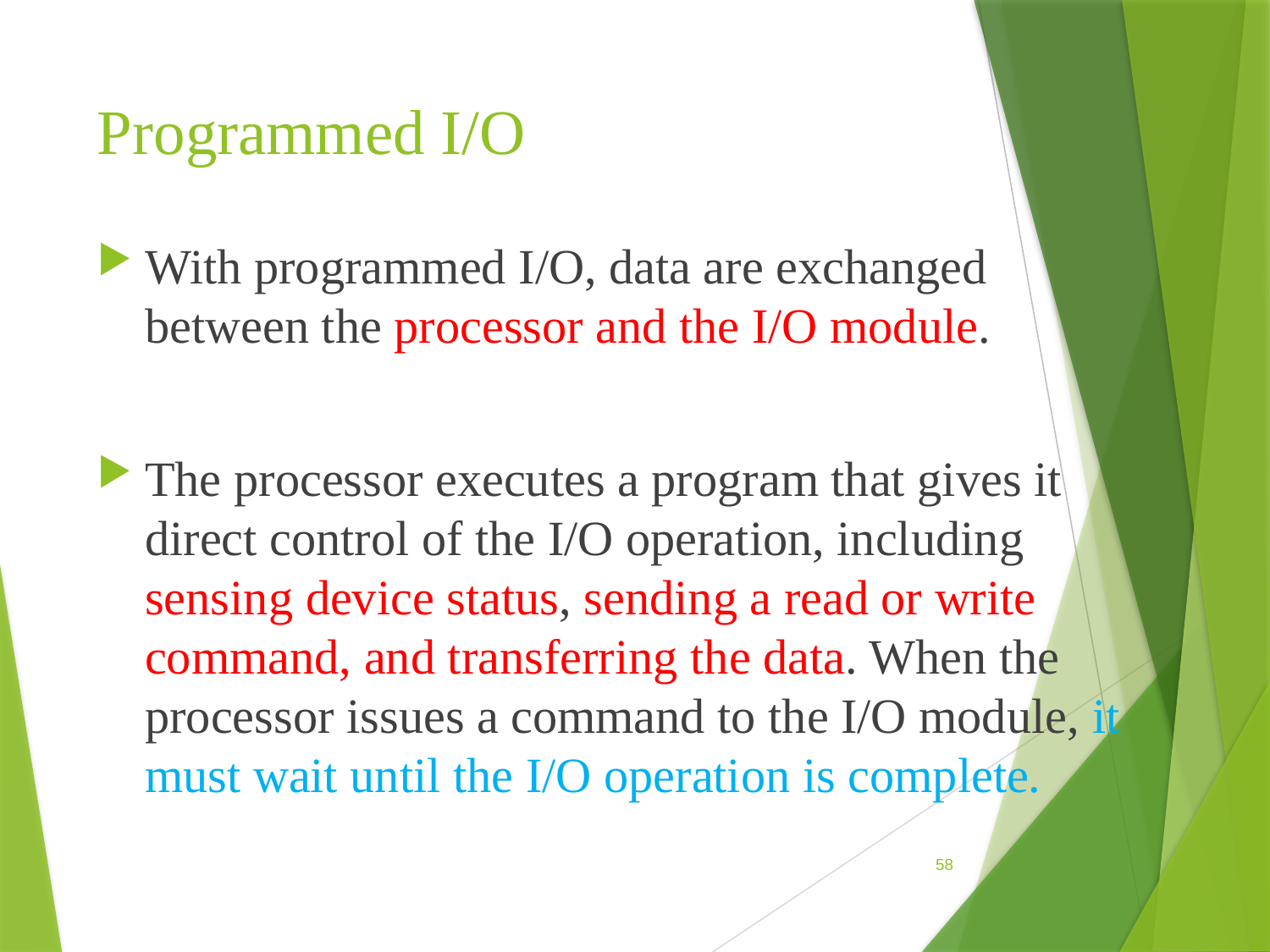

# Programmed I/O
With programmed I/O, data are exchanged between the processor and the I/O module.

The processor executes a program that gives it direct control of the I/O operation, including sensing device status, sending a read or write command, and transferring the data. When the processor issues a command to the I/O module, it must wait until the I/O operation is complete.
58